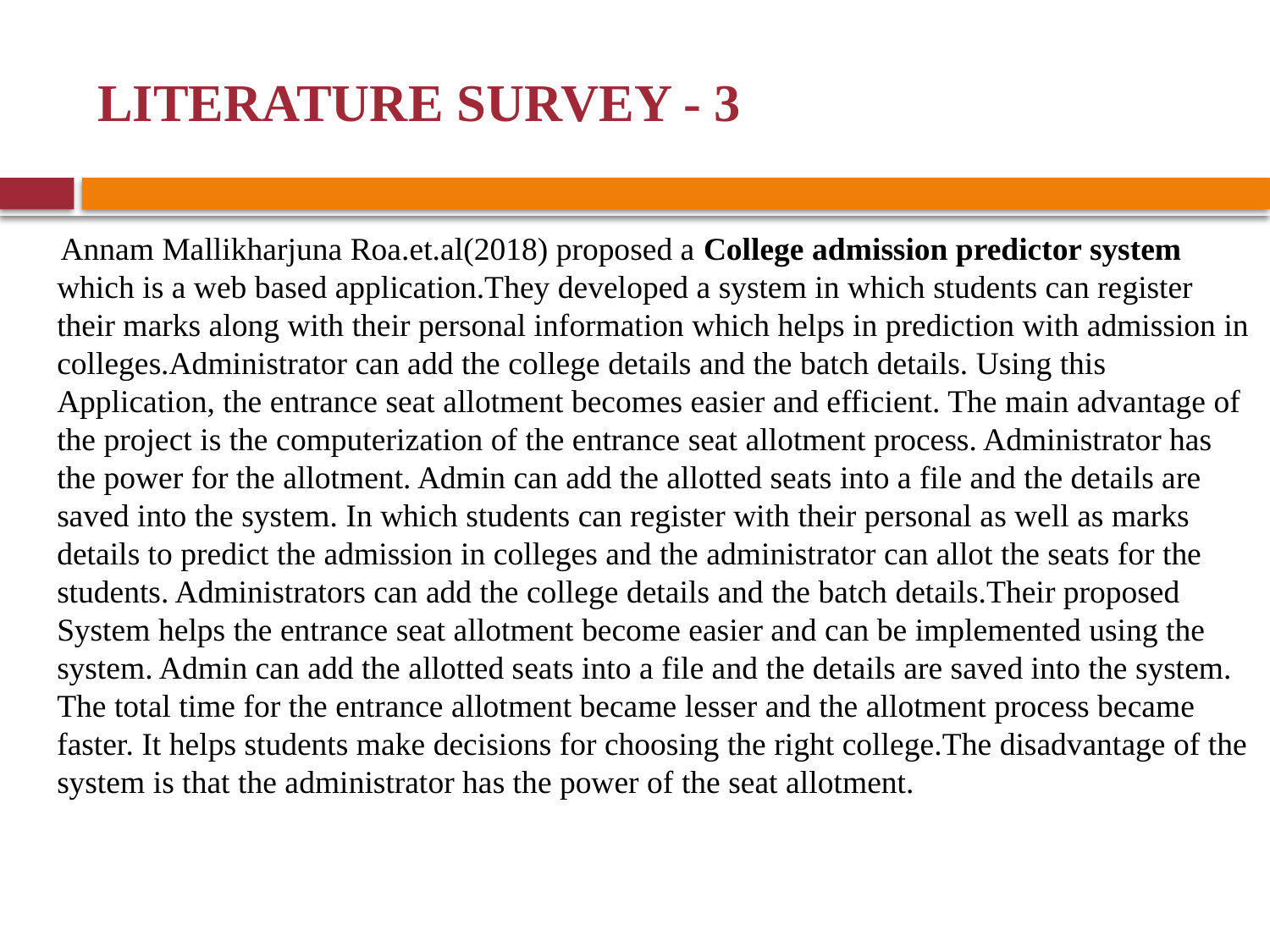

# LITERATURE SURVEY - 3
      Annam Mallikharjuna Roa.et.al(2018) proposed a College admission predictor system which is a web based application.They developed a system in which students can register their marks along with their personal information which helps in prediction with admission in colleges.Administrator can add the college details and the batch details. Using this Application, the entrance seat allotment becomes easier and efficient. The main advantage of the project is the computerization of the entrance seat allotment process. Administrator has the power for the allotment. Admin can add the allotted seats into a file and the details are saved into the system. In which students can register with their personal as well as marks details to predict the admission in colleges and the administrator can allot the seats for the students. Administrators can add the college details and the batch details.Their proposed System helps the entrance seat allotment become easier and can be implemented using the system. Admin can add the allotted seats into a file and the details are saved into the system. The total time for the entrance allotment became lesser and the allotment process became faster. It helps students make decisions for choosing the right college.The disadvantage of the system is that the administrator has the power of the seat allotment.